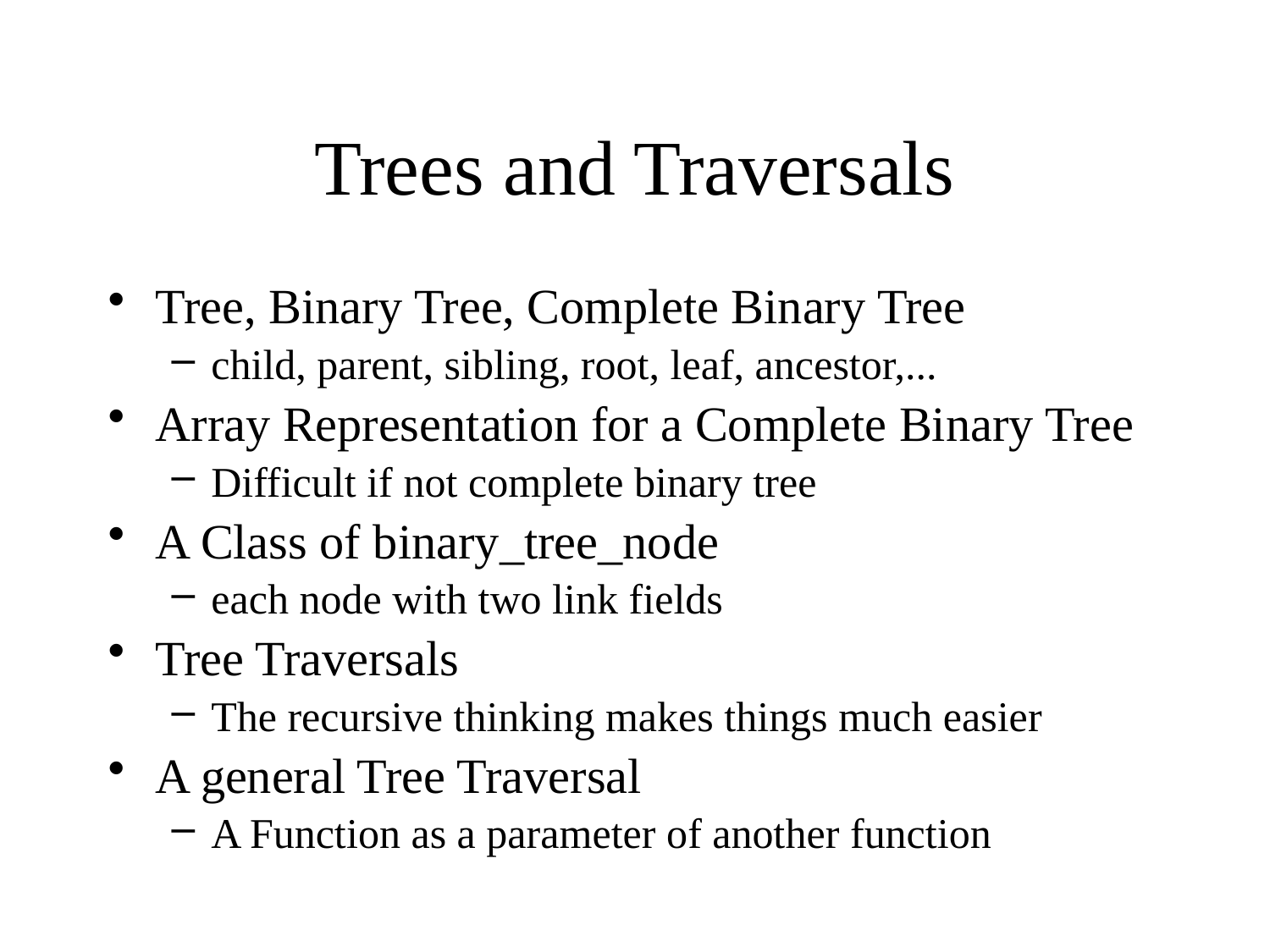

# Trees and Traversals
Tree, Binary Tree, Complete Binary Tree
child, parent, sibling, root, leaf, ancestor,...
Array Representation for a Complete Binary Tree
Difficult if not complete binary tree
A Class of binary_tree_node
each node with two link fields
Tree Traversals
The recursive thinking makes things much easier
A general Tree Traversal
A Function as a parameter of another function